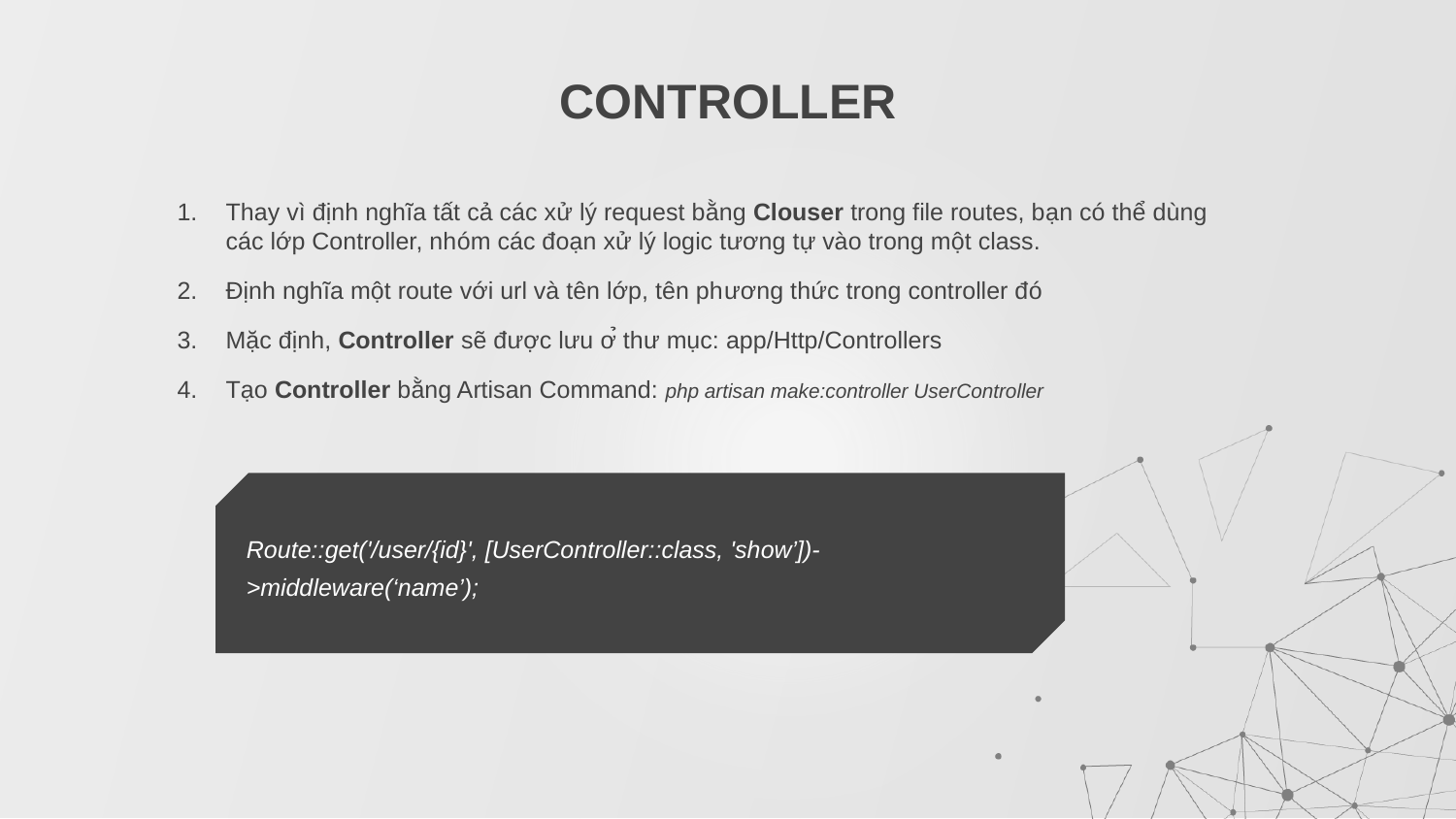

# CONTROLLER
Thay vì định nghĩa tất cả các xử lý request bằng Clouser trong file routes, bạn có thể dùng các lớp Controller, nhóm các đoạn xử lý logic tương tự vào trong một class.
Định nghĩa một route với url và tên lớp, tên phương thức trong controller đó
Mặc định, Controller sẽ được lưu ở thư mục: app/Http/Controllers
Tạo Controller bằng Artisan Command: php artisan make:controller UserController

Route::get('/user/{id}', [UserController::class, 'show’])->middleware(‘name’);